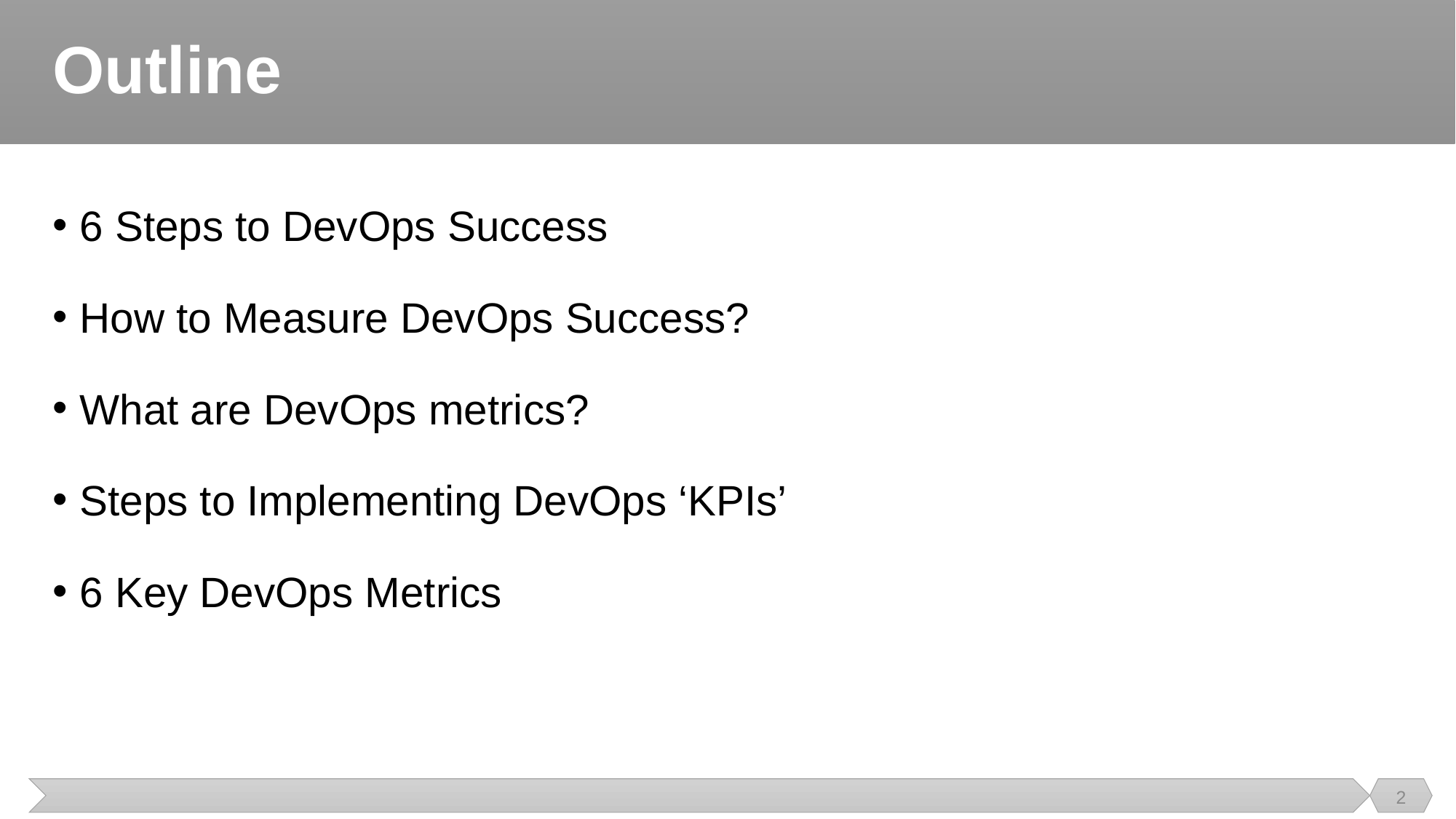

# Outline
6 Steps to DevOps Success
How to Measure DevOps Success?
What are DevOps metrics?
Steps to Implementing DevOps ‘KPIs’
6 Key DevOps Metrics
2